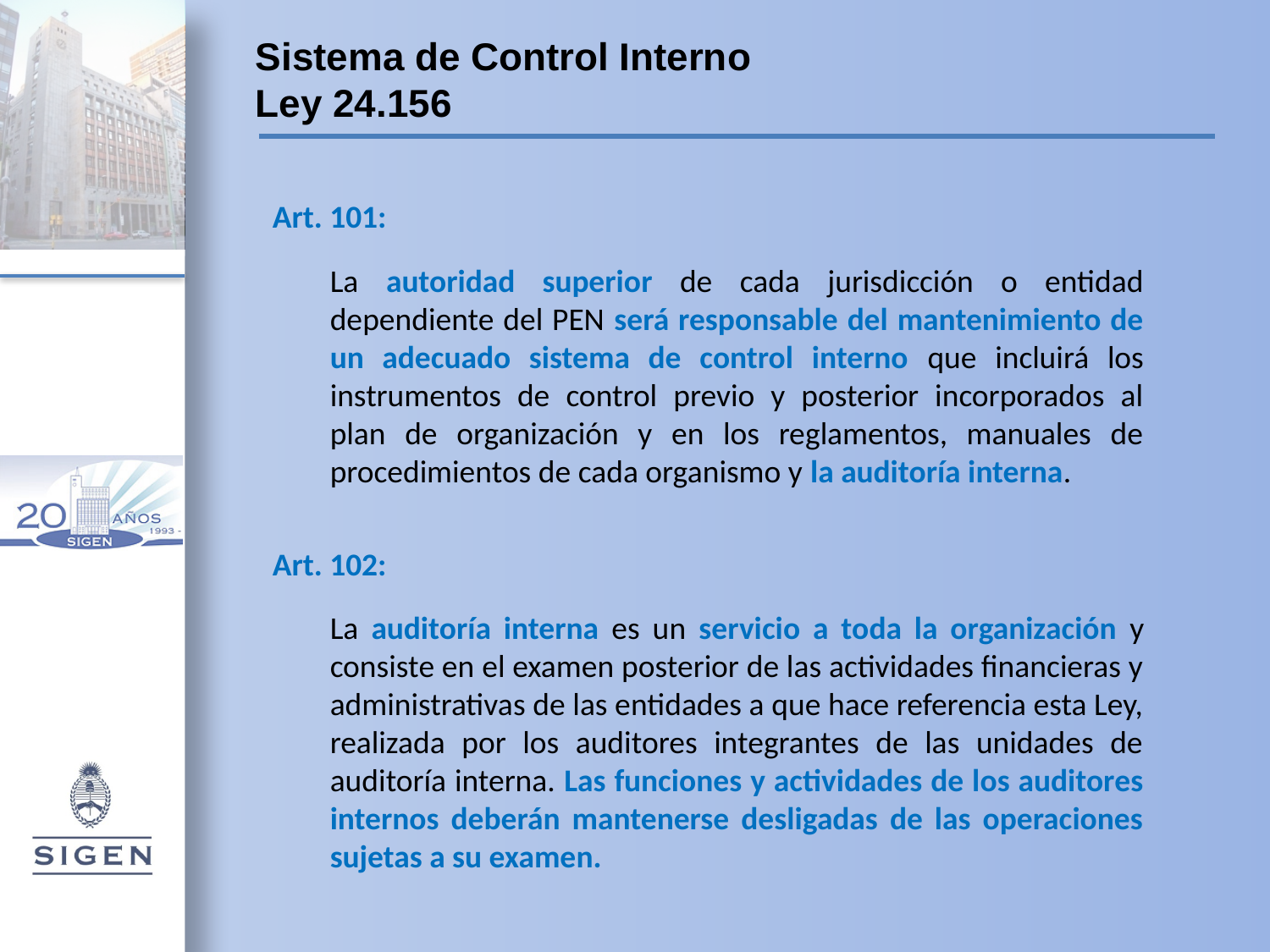

Sistema de Control Interno
Ley 24.156
Art. 101:
La autoridad superior de cada jurisdicción o entidad dependiente del PEN será responsable del mantenimiento de un adecuado sistema de control interno que incluirá los instrumentos de control previo y posterior incorporados al plan de organización y en los reglamentos, manuales de procedimientos de cada organismo y la auditoría interna.
Art. 102:
La auditoría interna es un servicio a toda la organización y consiste en el examen posterior de las actividades financieras y administrativas de las entidades a que hace referencia esta Ley, realizada por los auditores integrantes de las unidades de auditoría interna. Las funciones y actividades de los auditores internos deberán mantenerse desligadas de las operaciones sujetas a su examen.